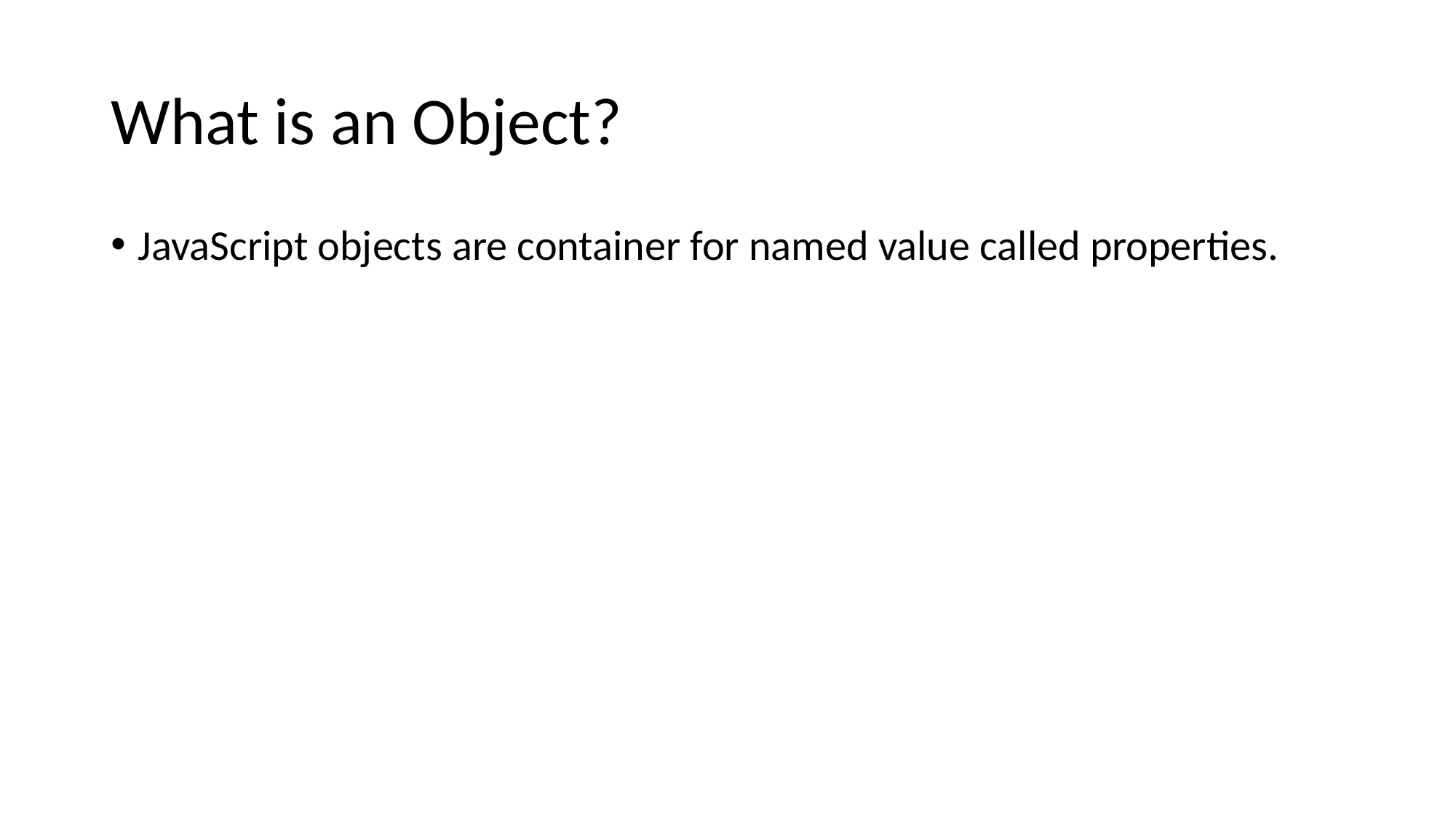

# What is an Object?
JavaScript objects are container for named value called properties.